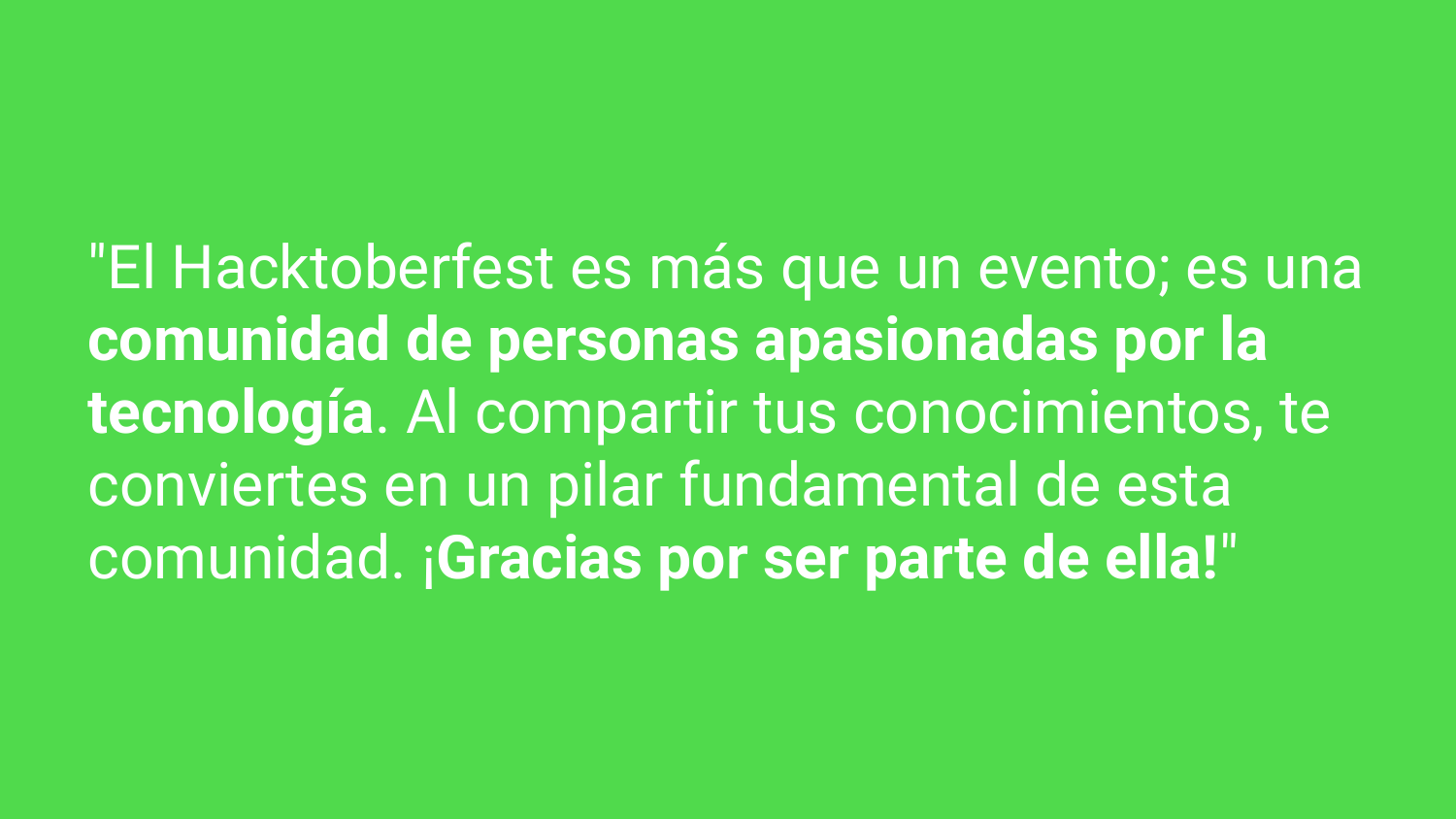

# "El Hacktoberfest es más que un evento; es una comunidad de personas apasionadas por la tecnología. Al compartir tus conocimientos, te conviertes en un pilar fundamental de esta comunidad. ¡Gracias por ser parte de ella!"